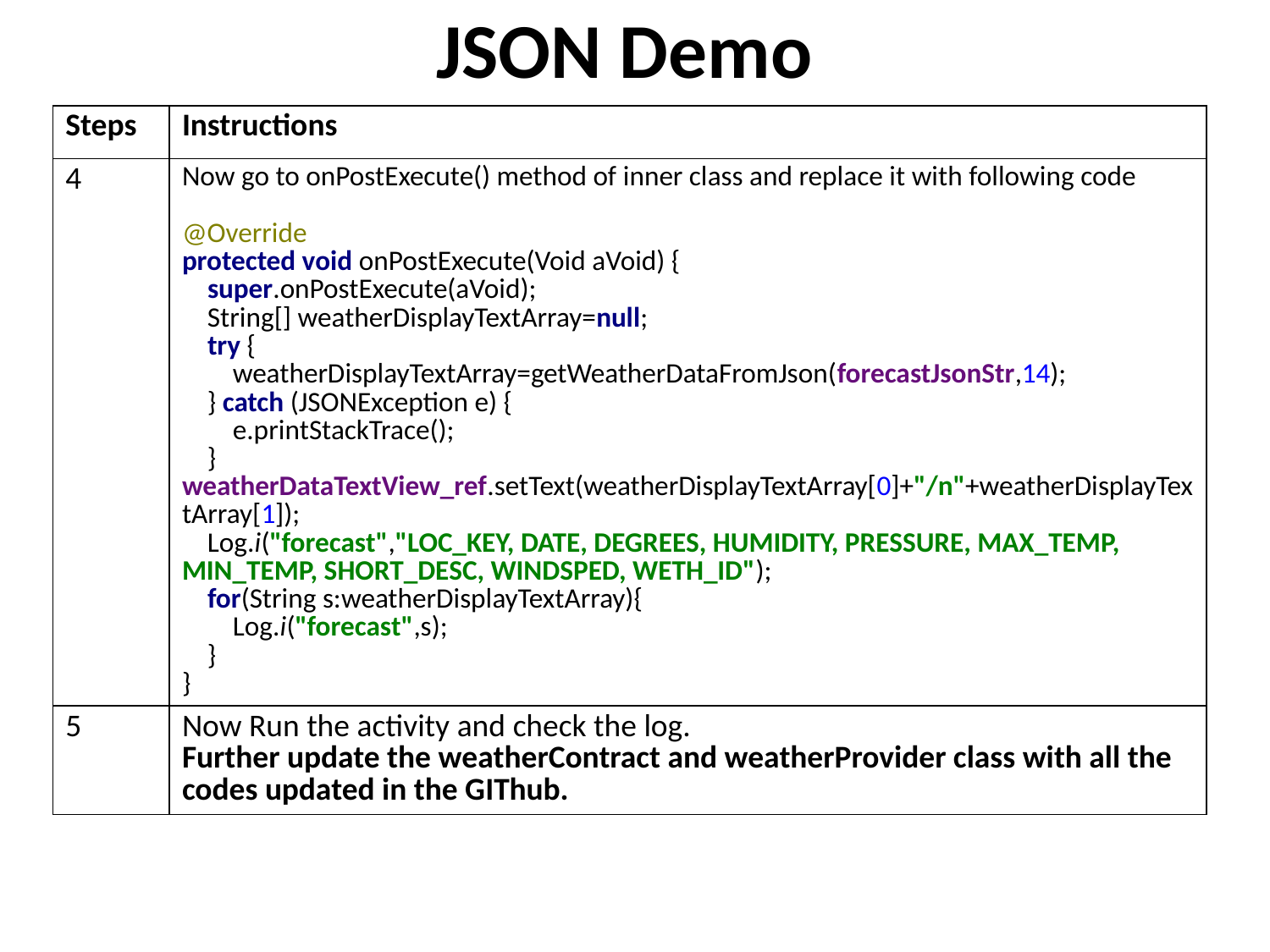

# JSON Demo
| Steps | Instructions |
| --- | --- |
| 4 | Now go to onPostExecute() method of inner class and replace it with following code @Override protected void onPostExecute(Void aVoid) { super.onPostExecute(aVoid); String[] weatherDisplayTextArray=null; try { weatherDisplayTextArray=getWeatherDataFromJson(forecastJsonStr,14); } catch (JSONException e) { e.printStackTrace(); } weatherDataTextView\_ref.setText(weatherDisplayTextArray[0]+"/n"+weatherDisplayTextArray[1]); Log.i("forecast","LOC\_KEY, DATE, DEGREES, HUMIDITY, PRESSURE, MAX\_TEMP, MIN\_TEMP, SHORT\_DESC, WINDSPED, WETH\_ID"); for(String s:weatherDisplayTextArray){ Log.i("forecast",s); } } |
| 5 | Now Run the activity and check the log. Further update the weatherContract and weatherProvider class with all the codes updated in the GIThub. |